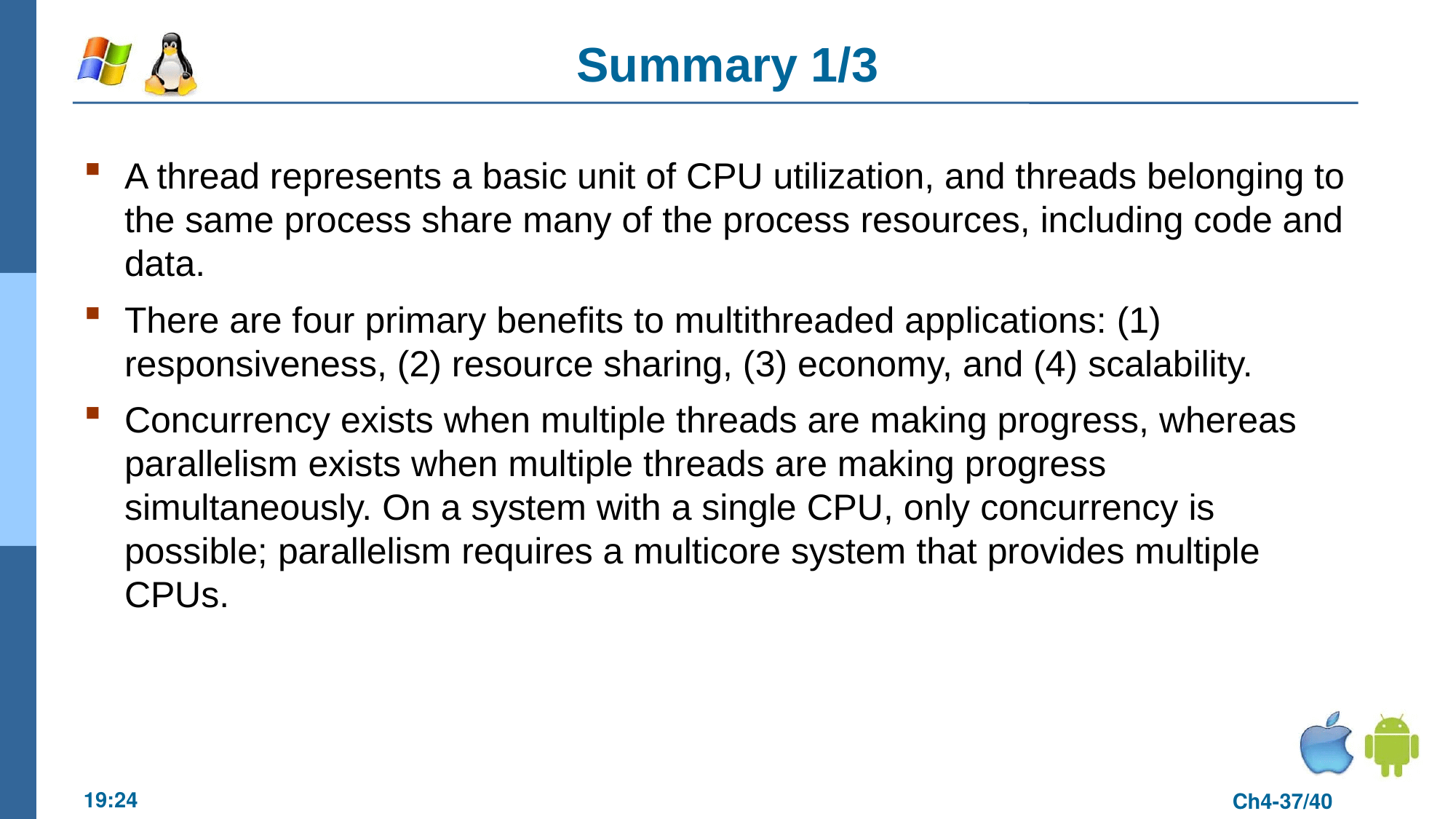

# Summary 1/3
A thread represents a basic unit of CPU utilization, and threads belonging to the same process share many of the process resources, including code and data.
There are four primary benefits to multithreaded applications: (1) responsiveness, (2) resource sharing, (3) economy, and (4) scalability.
Concurrency exists when multiple threads are making progress, whereas parallelism exists when multiple threads are making progress simultaneously. On a system with a single CPU, only concurrency is possible; parallelism requires a multicore system that provides multiple CPUs.